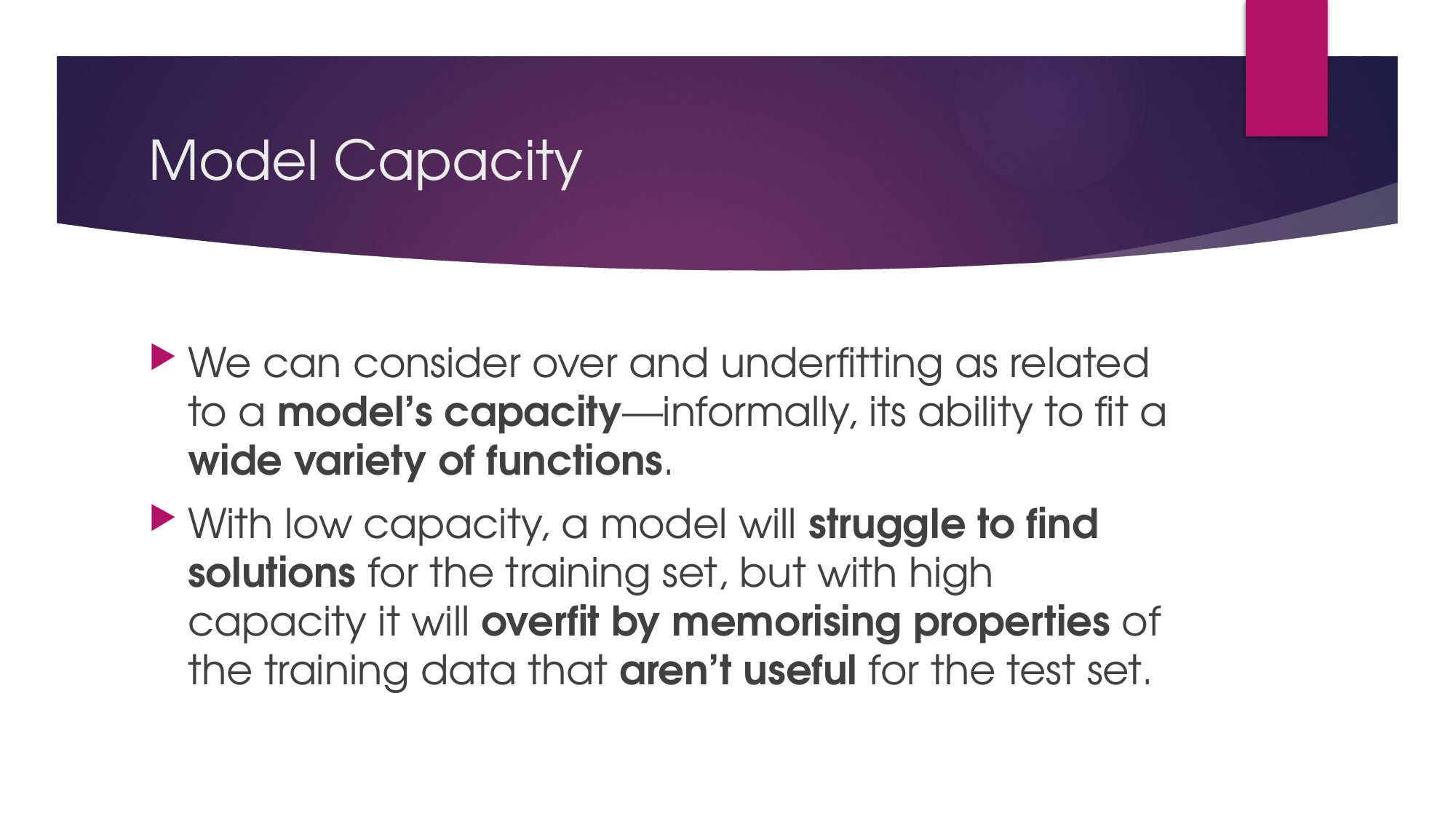

# Model Capacity
We can consider over and underfitting as related to a model’s capacity—informally, its ability to fit a wide variety of functions.
With low capacity, a model will struggle to find solutions for the training set, but with high capacity it will overfit by memorising properties of the training data that aren’t useful for the test set.